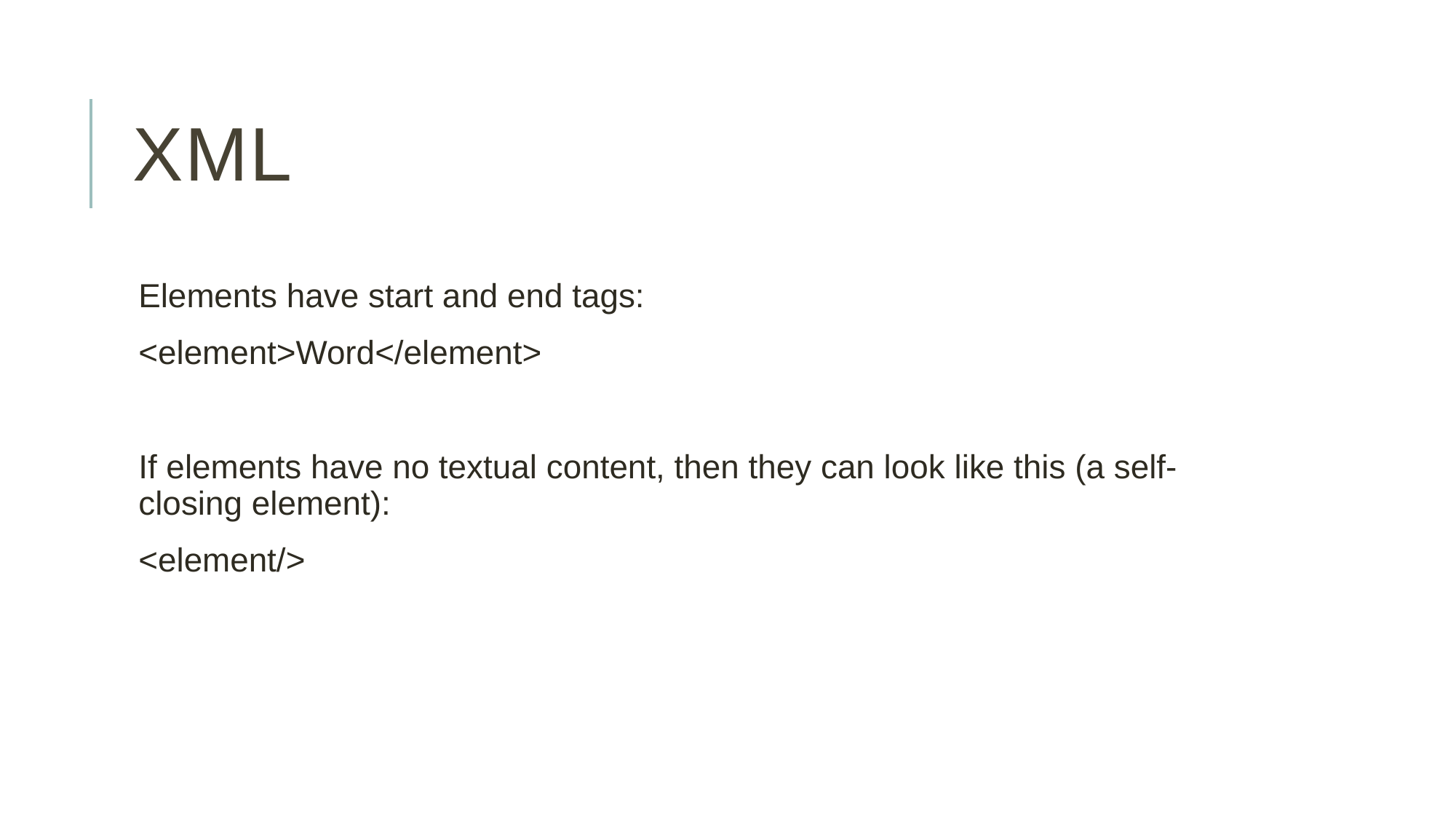

# XML
Elements have start and end tags:
<element>Word</element>

If elements have no textual content, then they can look like this (a self-closing element):
<element/>